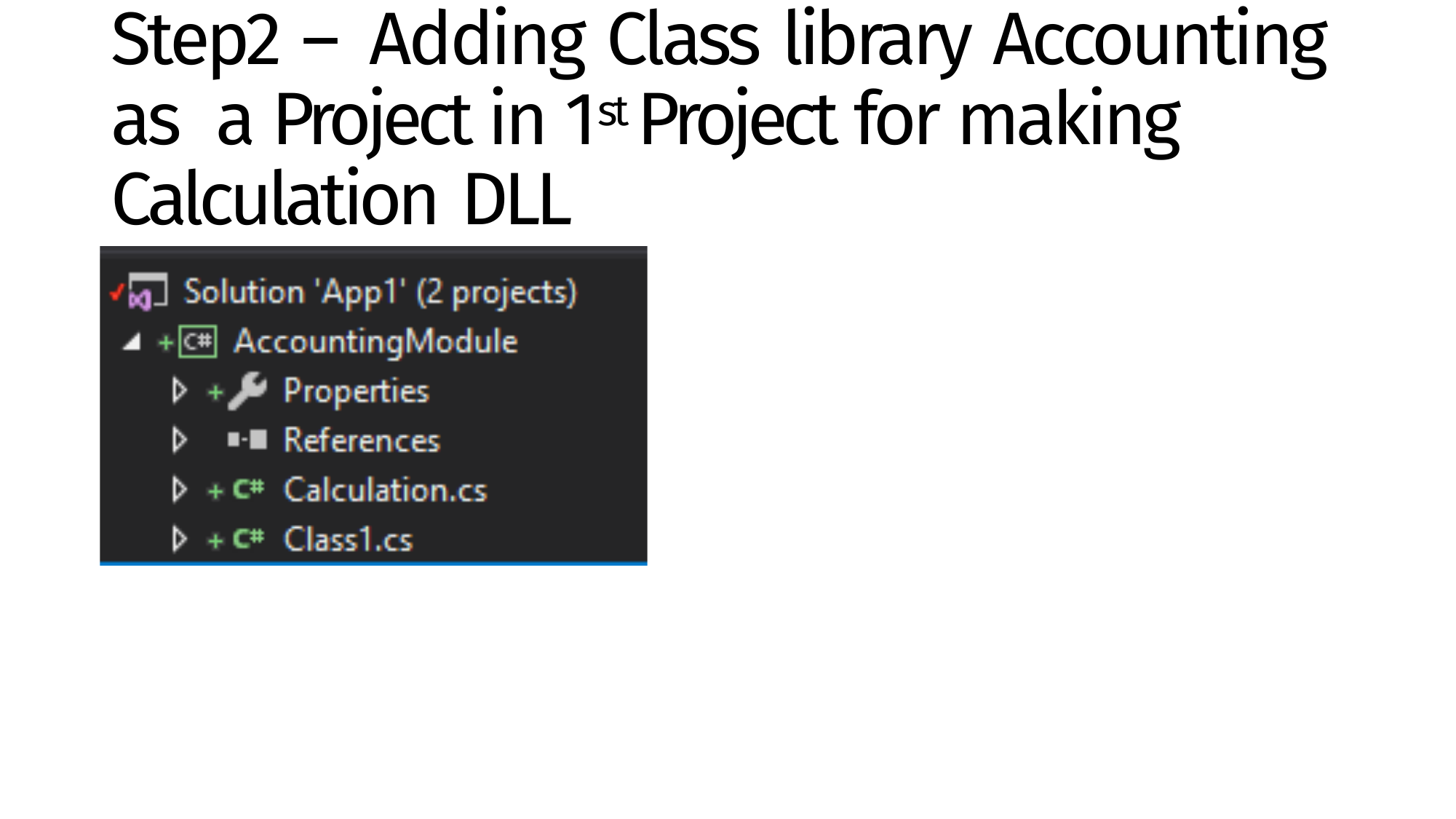

# Step2 – Adding Class library Accounting as  a Project in 1st Project for making  Calculation DLL